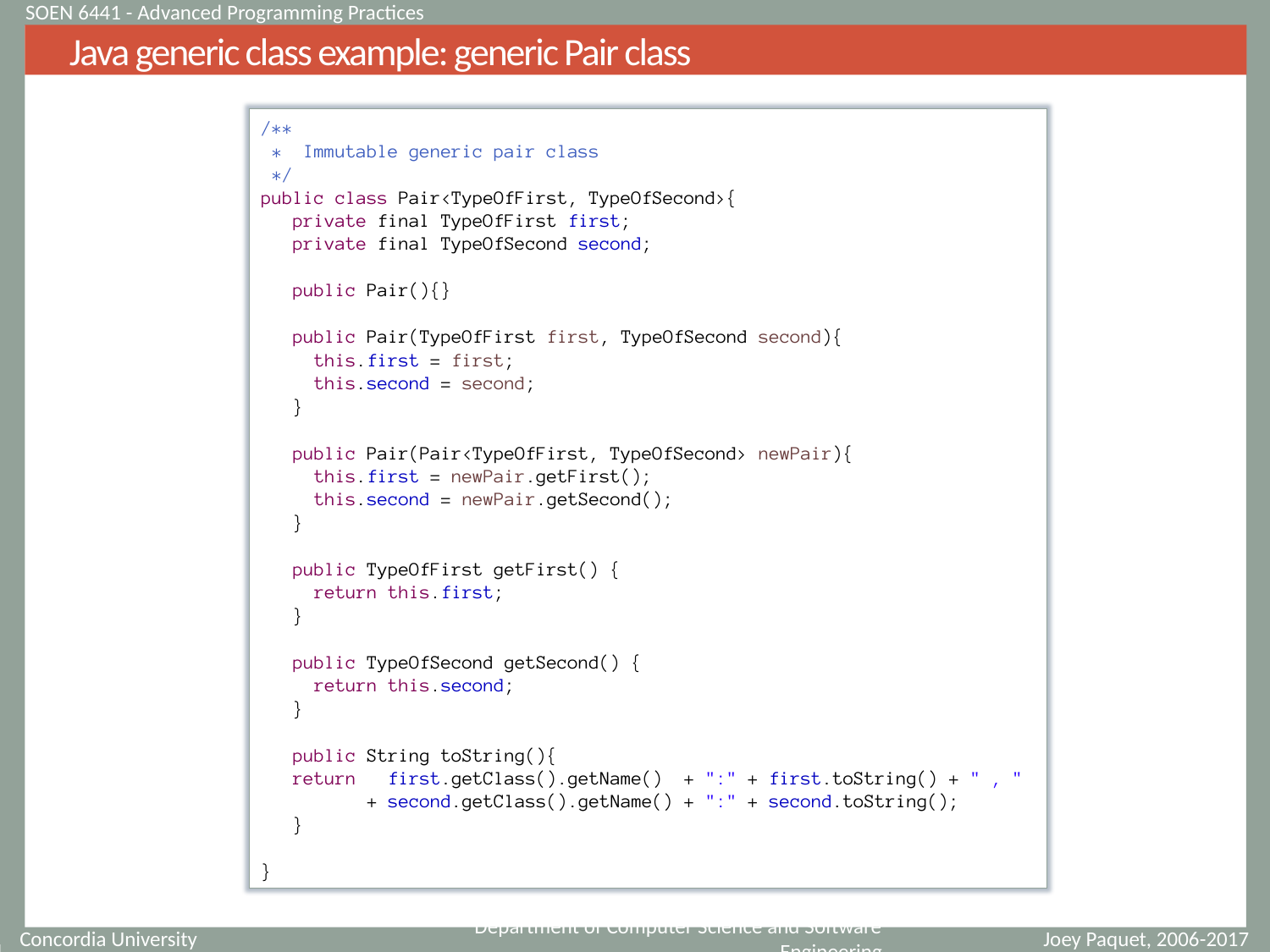

SOEN 6441 - Advanced Programming Practices
16
# Java generic class example: generic Pair class
/**
 *  Immutable generic pair class
 */
public class Pair<TypeOfFirst, TypeOfSecond>{
   private final TypeOfFirst first;
   private final TypeOfSecond second;

   public Pair(){}

   public Pair(TypeOfFirst first, TypeOfSecond second){
     this.first = first;
     this.second = second;
   }

   public Pair(Pair<TypeOfFirst, TypeOfSecond> newPair){
     this.first = newPair.getFirst();
     this.second = newPair.getSecond();
   }

   public TypeOfFirst getFirst() {
     return this.first;
   }

   public TypeOfSecond getSecond() {
     return this.second;
   }

   public String toString(){
   return   first.getClass().getName()  + ":" + first.toString() + " , "
          + second.getClass().getName() + ":" + second.toString();
   }

}
Joey Paquet, 2006-2017